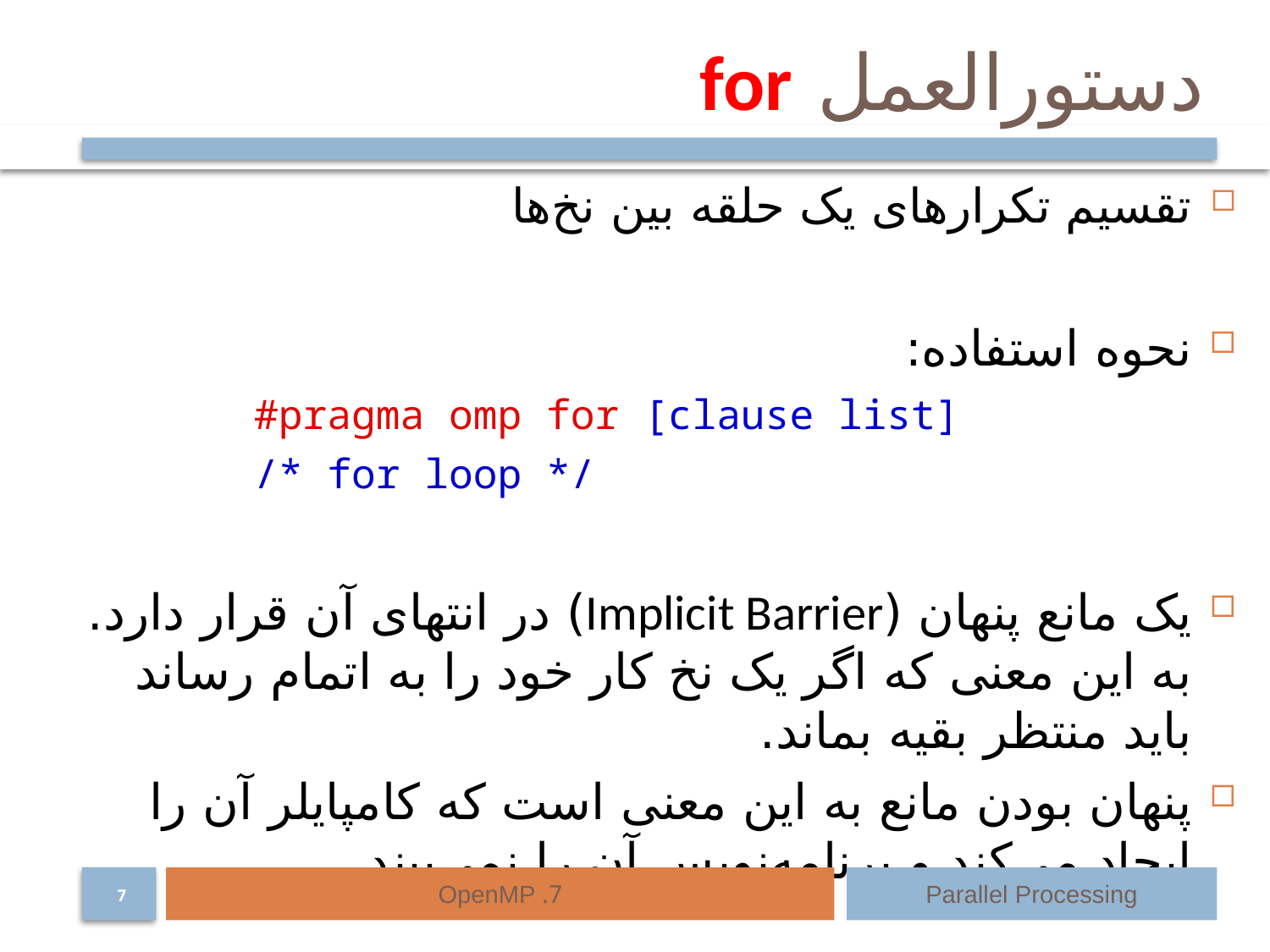

# دستورالعمل for
تقسیم تکرارهای یک حلقه بین نخ‌ها

نحوه استفاده:
	#pragma omp for [clause list]
	/* for loop */

یک مانع پنهان (Implicit Barrier) در انتهای آن قرار دارد. به این معنی که اگر یک نخ کار خود را به اتمام رساند باید منتظر بقیه بماند.
پنهان بودن مانع به این معنی است که کامپایلر آن را ایجاد می‌کند و برنامه‌نویس آن را نمی‌بیند.
7. OpenMP
Parallel Processing
7